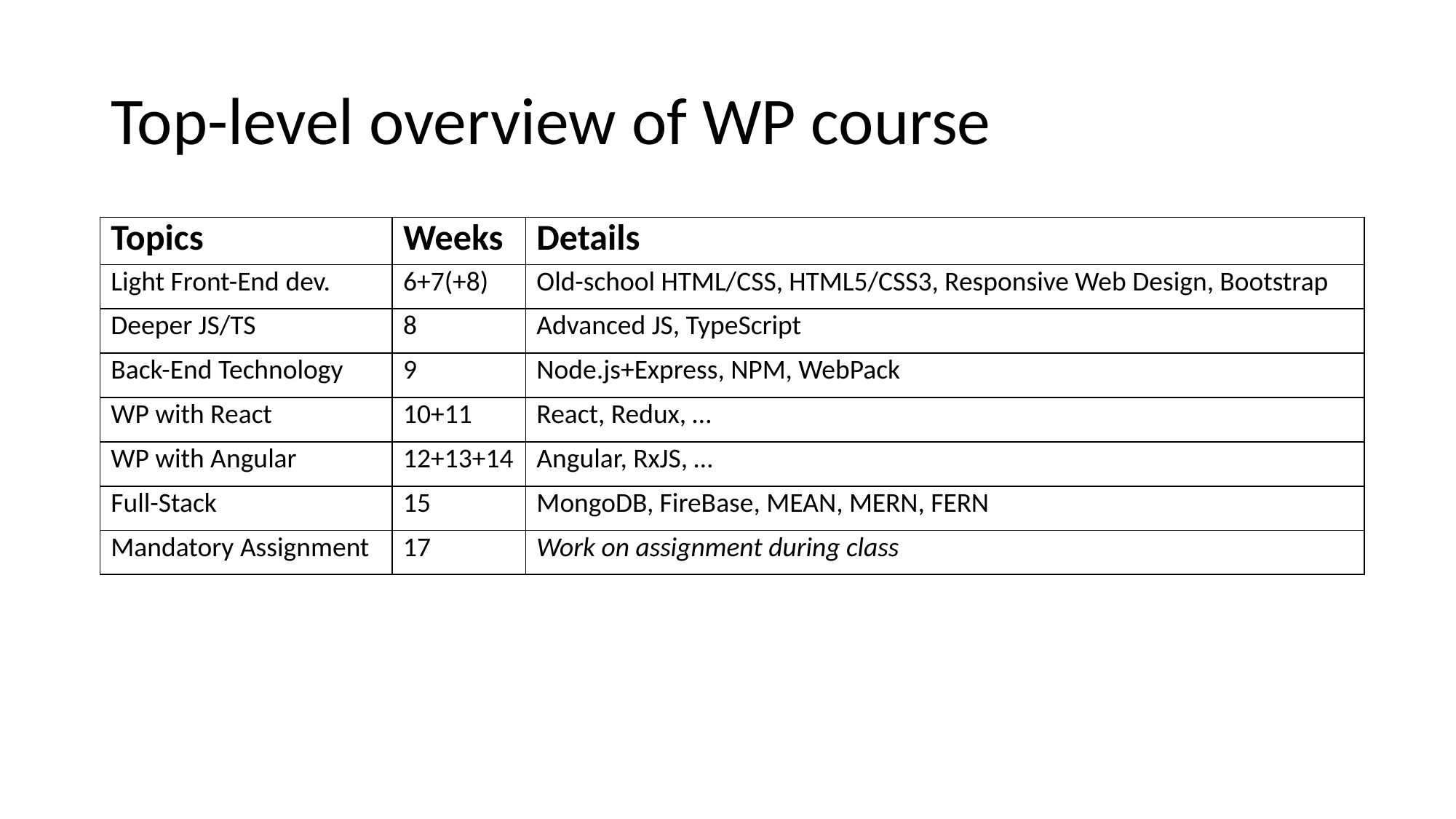

# Top-level overview of WP course
| Topics | Weeks | Details |
| --- | --- | --- |
| Light Front-End dev. | 6+7(+8) | Old-school HTML/CSS, HTML5/CSS3, Responsive Web Design, Bootstrap |
| Deeper JS/TS | 8 | Advanced JS, TypeScript |
| Back-End Technology | 9 | Node.js+Express, NPM, WebPack |
| WP with React | 10+11 | React, Redux, … |
| WP with Angular | 12+13+14 | Angular, RxJS, … |
| Full-Stack | 15 | MongoDB, FireBase, MEAN, MERN, FERN |
| Mandatory Assignment | 17 | Work on assignment during class |